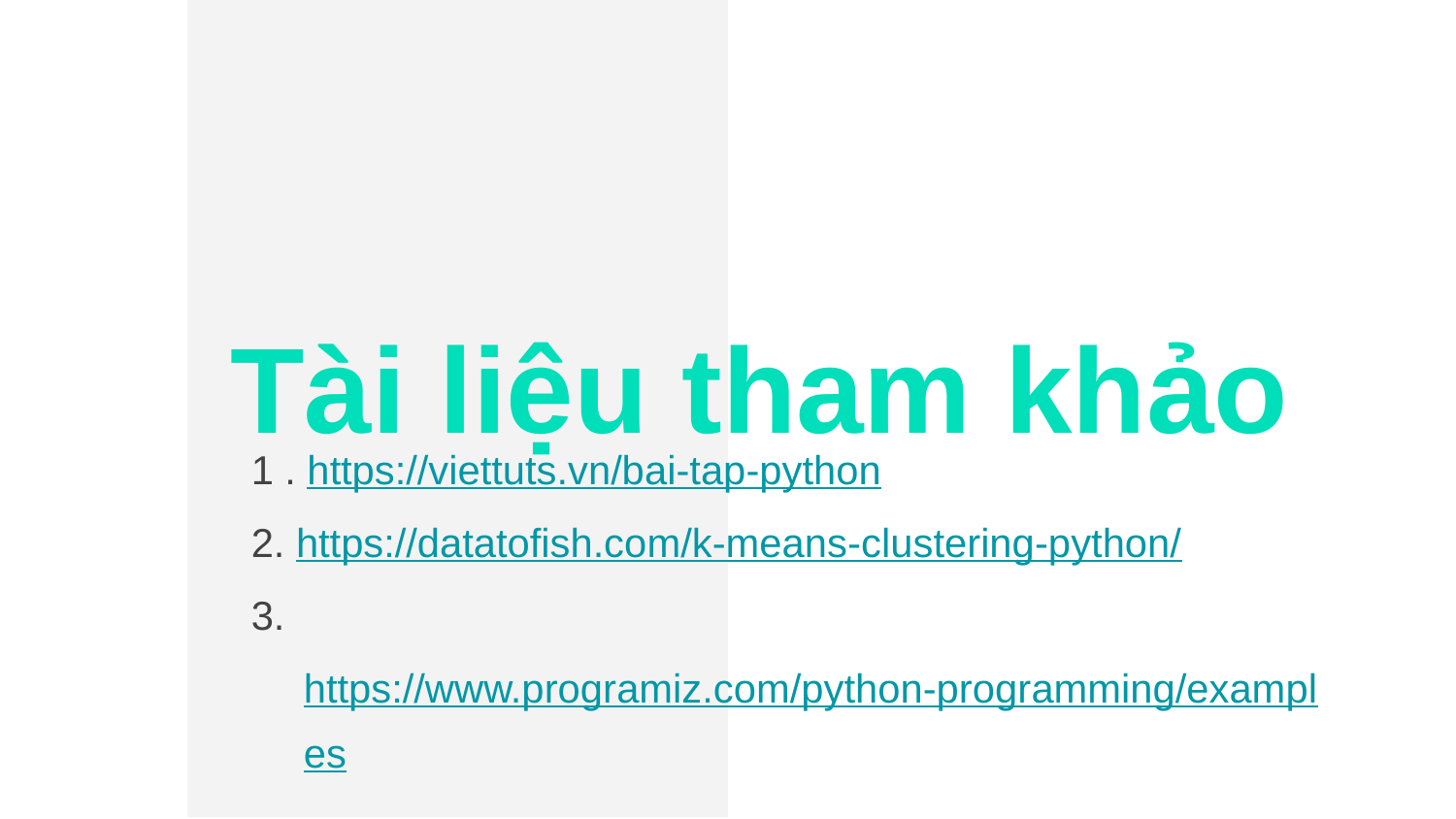

# Tài liệu tham khảo
1 . https://viettuts.vn/bai-tap-python
2. https://datatofish.com/k-means-clustering-python/
3. https://www.programiz.com/python-programming/examples